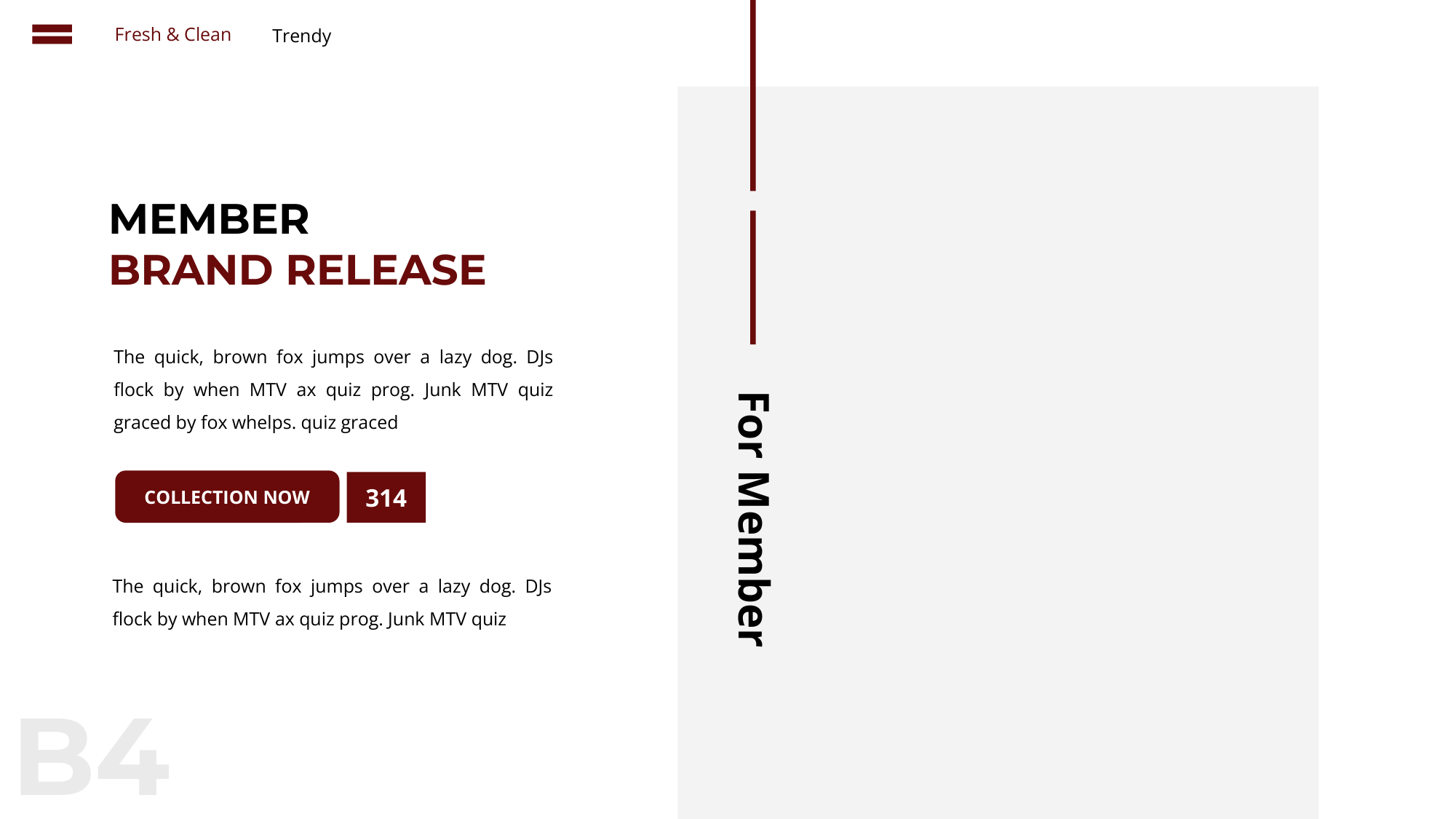

Fresh & Clean

Trendy
MEMBER
BRAND RELEASE

The quick, brown fox jumps over a lazy dog. DJs flock by when MTV ax quiz prog. Junk MTV quiz graced by fox whelps. quiz graced
COLLECTION NOW
314
For Member
The quick, brown fox jumps over a lazy dog. DJs flock by when MTV ax quiz prog. Junk MTV quiz
B4